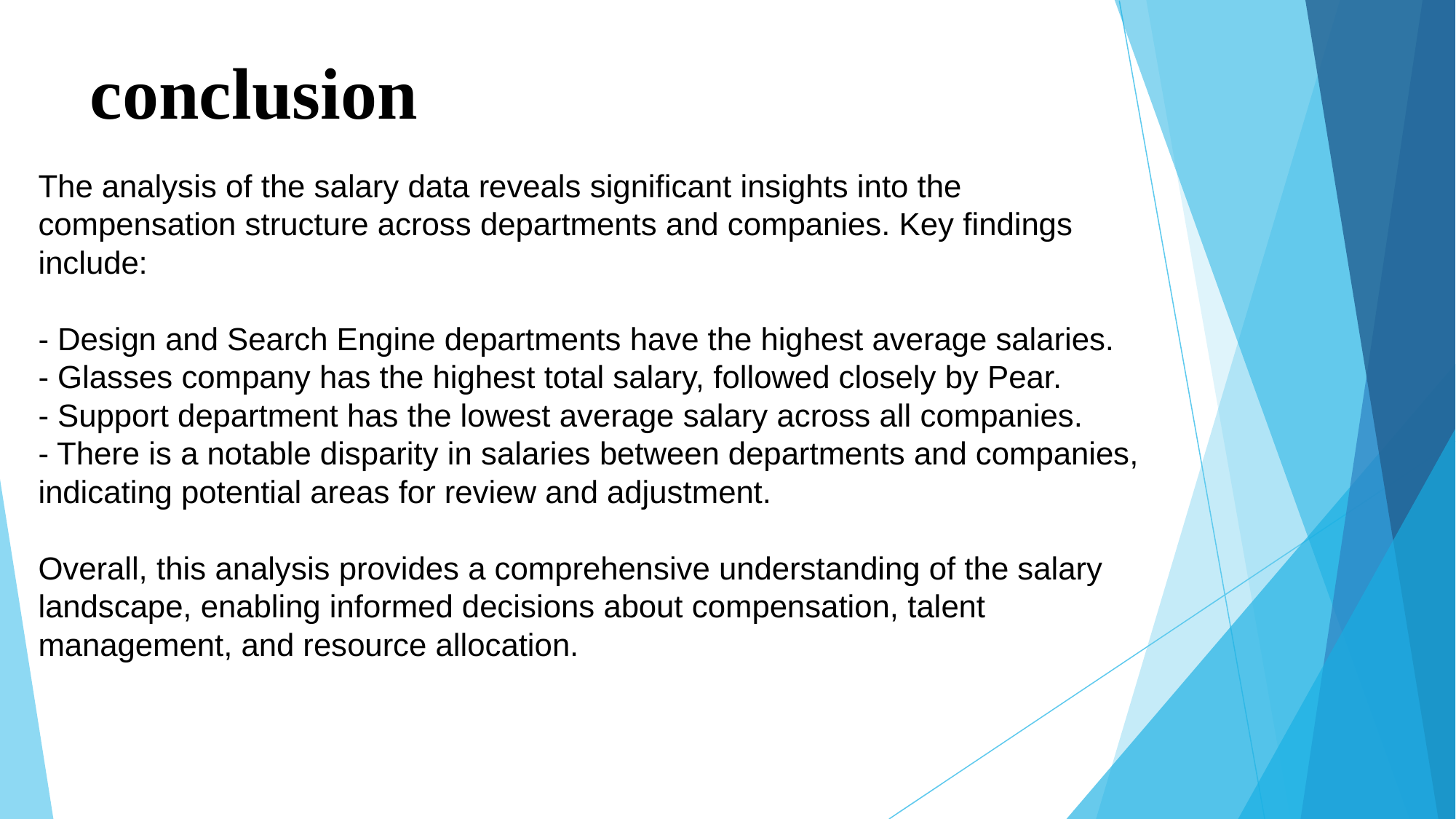

# conclusion
The analysis of the salary data reveals significant insights into the compensation structure across departments and companies. Key findings include:

- Design and Search Engine departments have the highest average salaries.
- Glasses company has the highest total salary, followed closely by Pear.
- Support department has the lowest average salary across all companies.
- There is a notable disparity in salaries between departments and companies, indicating potential areas for review and adjustment.

Overall, this analysis provides a comprehensive understanding of the salary landscape, enabling informed decisions about compensation, talent management, and resource allocation.